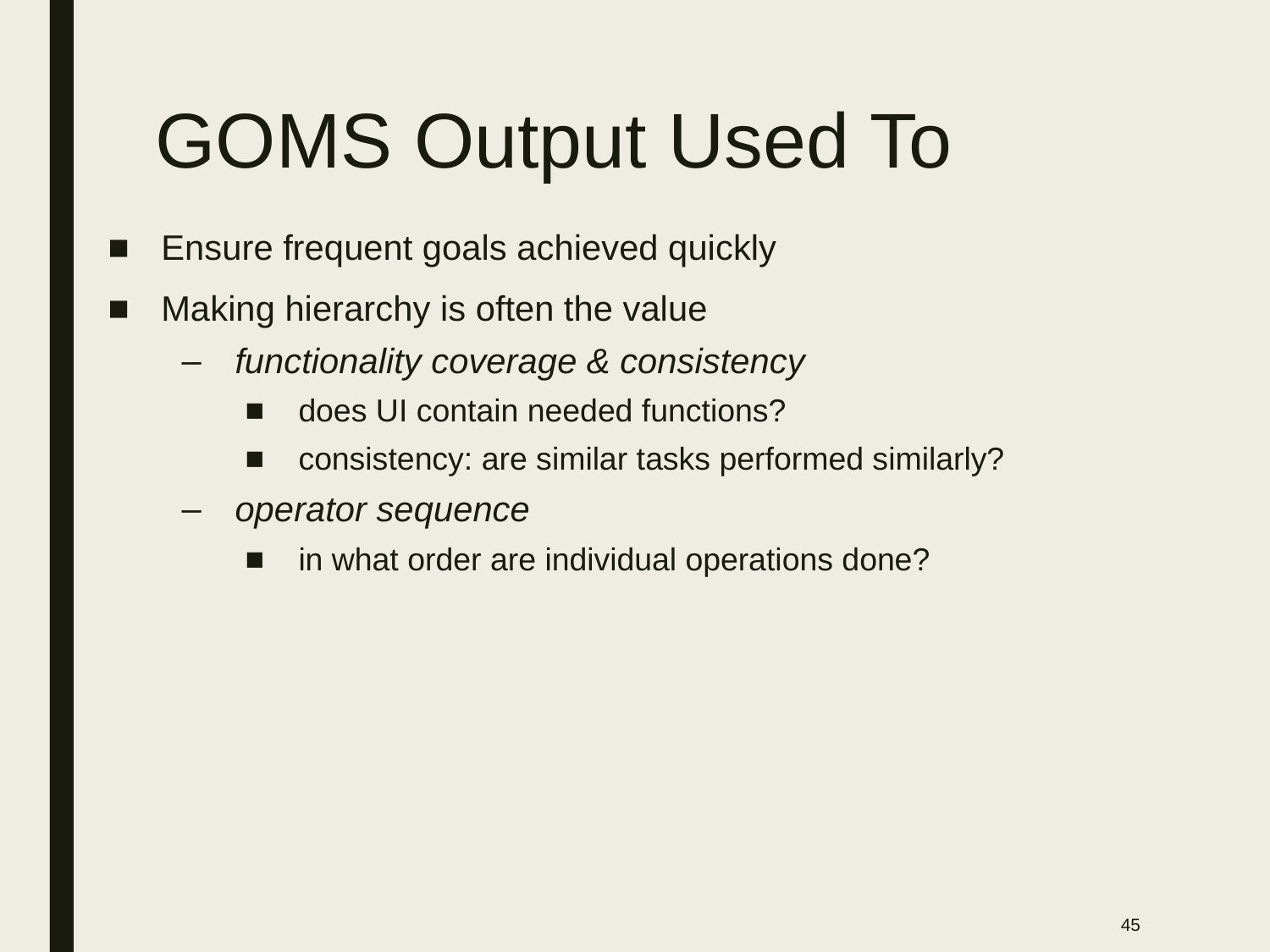

# GOMS Output Used To
Ensure frequent goals achieved quickly
Making hierarchy is often the value
functionality coverage & consistency
does UI contain needed functions?
consistency: are similar tasks performed similarly?
operator sequence
in what order are individual operations done?
45